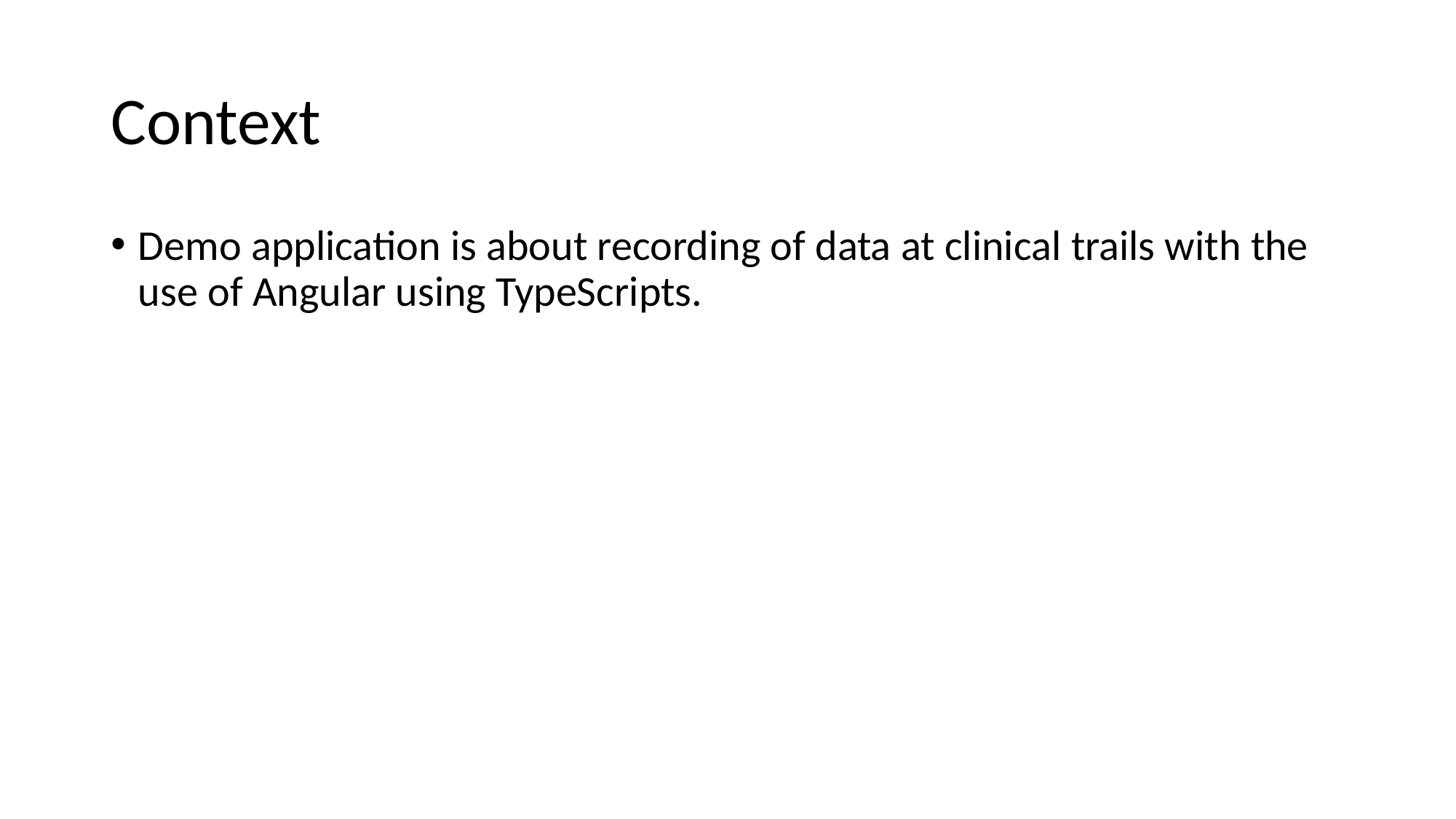

# Context
Demo application is about recording of data at clinical trails with the use of Angular using TypeScripts.